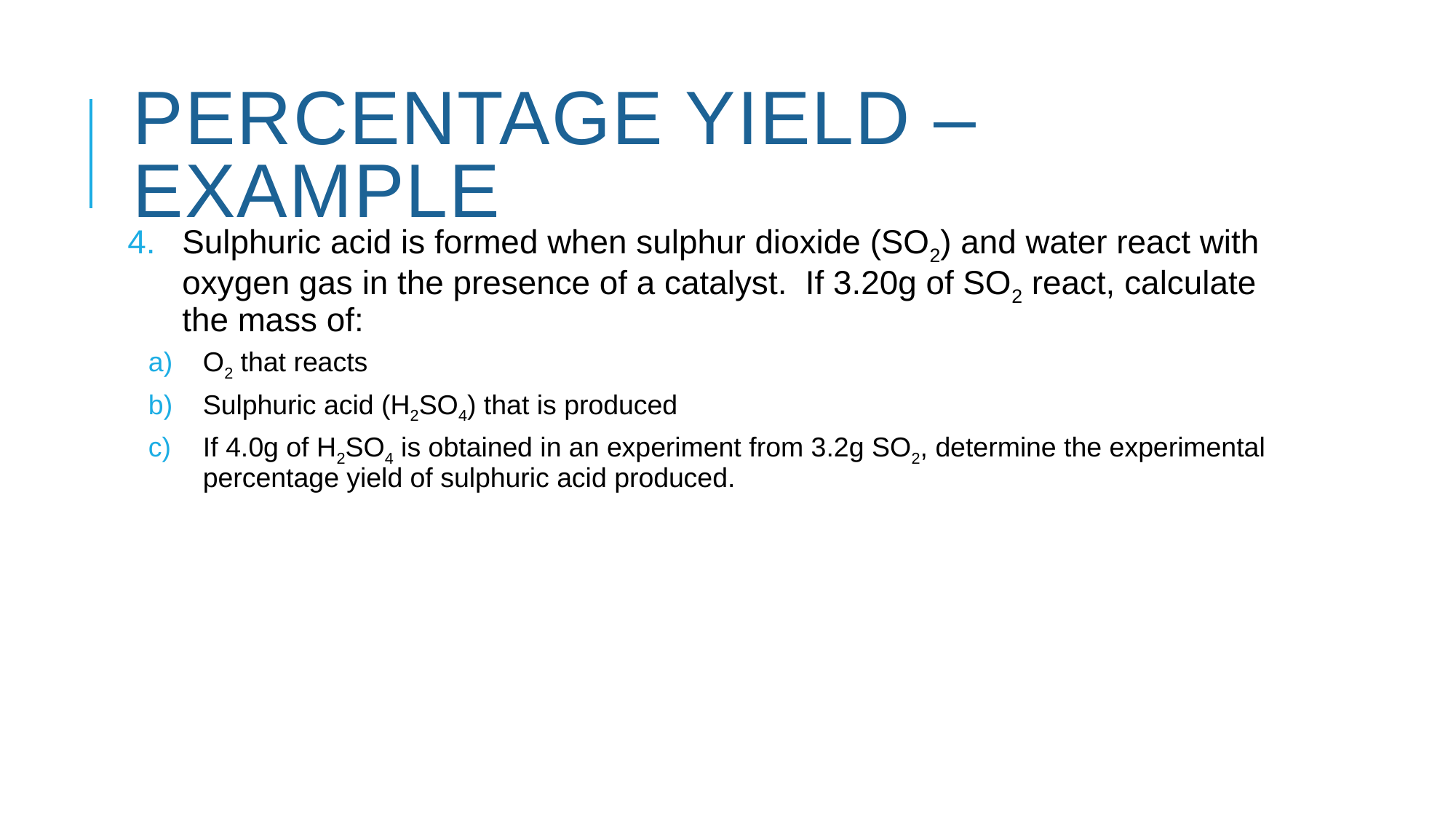

# Percentage yield – example
Sulphuric acid is formed when sulphur dioxide (SO2) and water react with oxygen gas in the presence of a catalyst.  If 3.20g of SO2 react, calculate the mass of:
O2 that reacts
Sulphuric acid (H2SO4) that is produced
If 4.0g of H2SO4 is obtained in an experiment from 3.2g SO2, determine the experimental percentage yield of sulphuric acid produced.